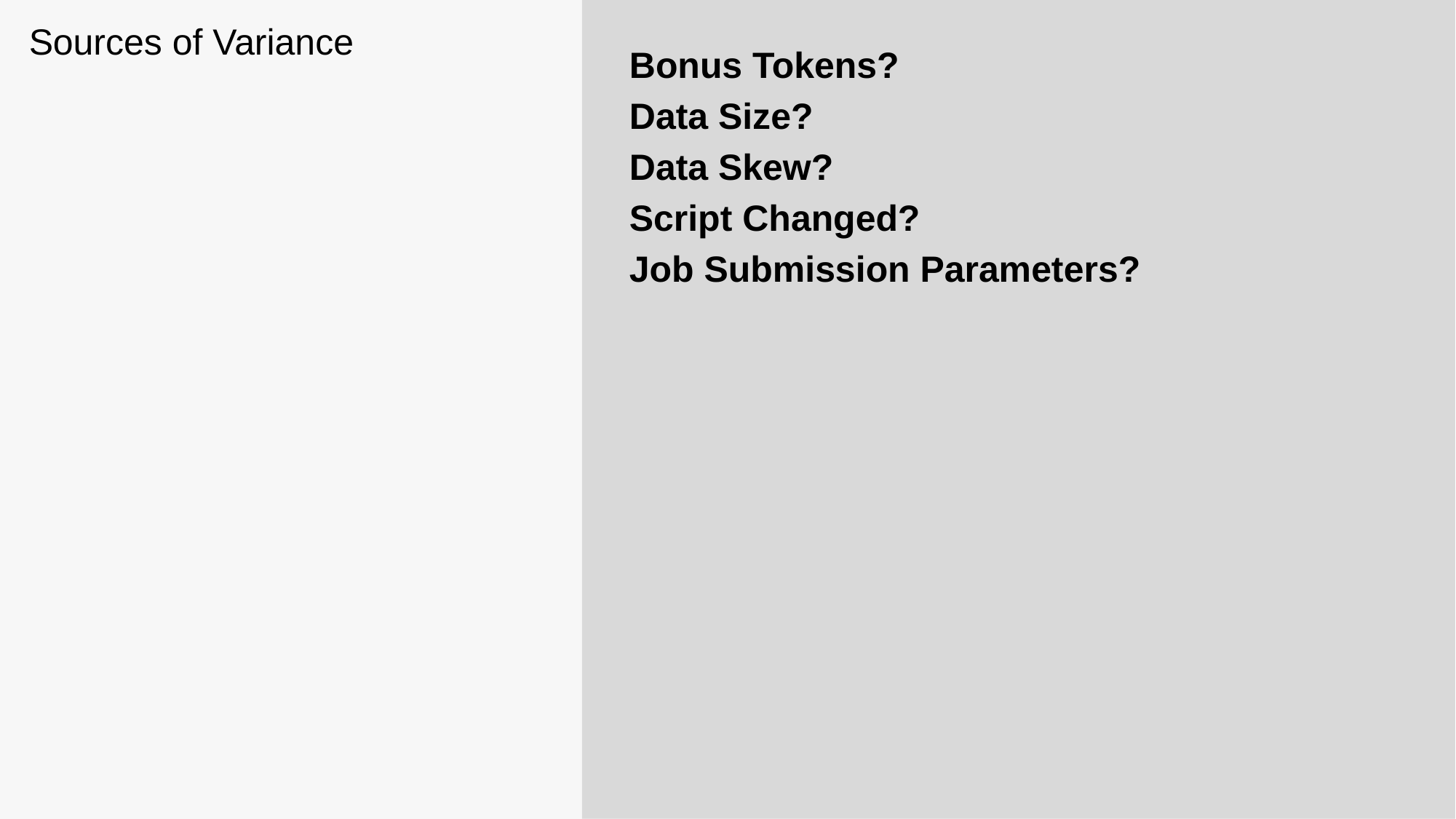

Sources of Variance
Bonus Tokens?
Data Size?
Data Skew?
Script Changed?
Job Submission Parameters?